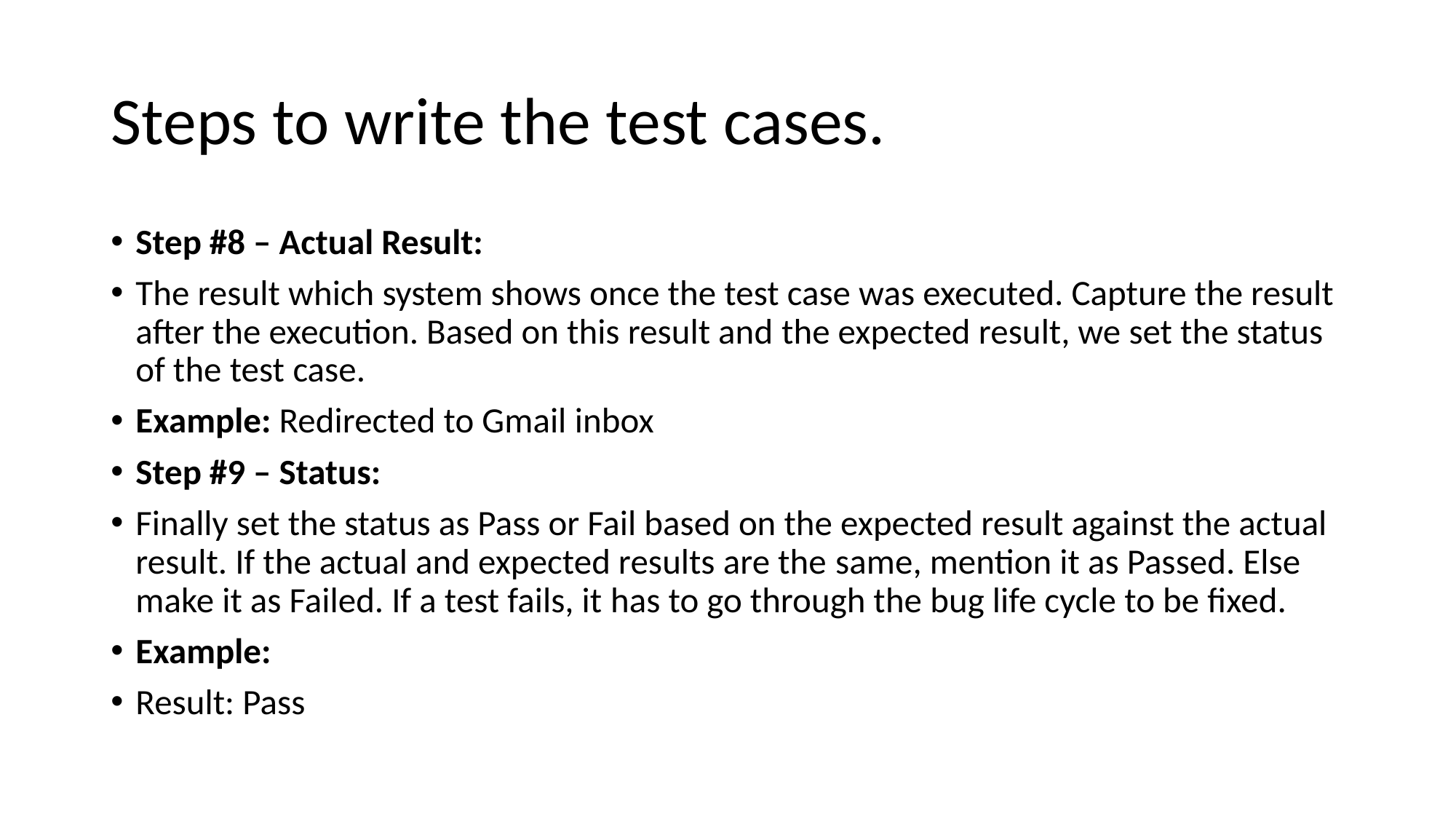

# Steps to write the test cases.
Step #8 – Actual Result:
The result which system shows once the test case was executed. Capture the result after the execution. Based on this result and the expected result, we set the status of the test case.
Example: Redirected to Gmail inbox
Step #9 – Status:
Finally set the status as Pass or Fail based on the expected result against the actual result. If the actual and expected results are the same, mention it as Passed. Else make it as Failed. If a test fails, it has to go through the bug life cycle to be fixed.
Example:
Result: Pass